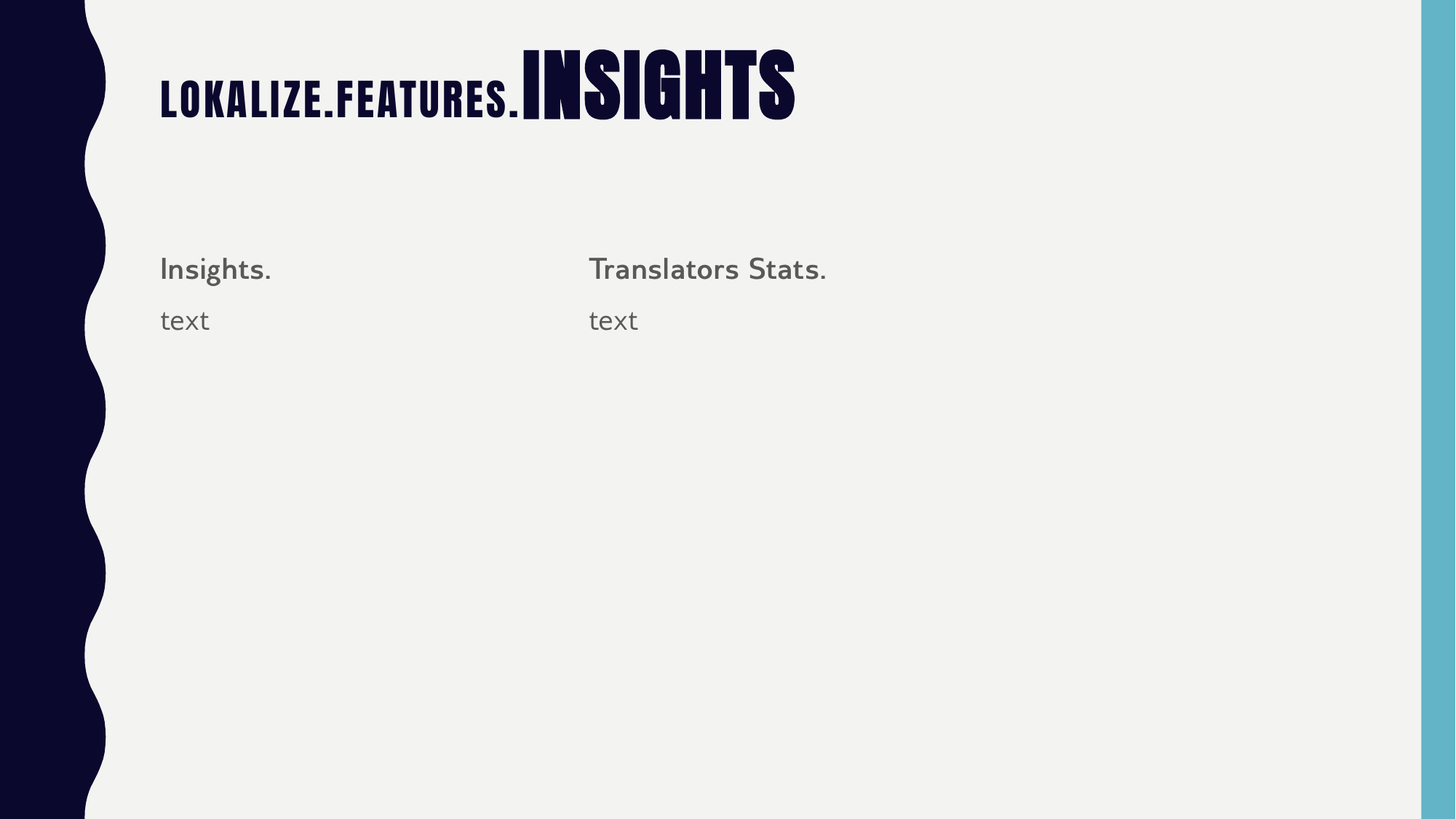

# LOKALIZE.FEATURES.INSIGHTS
Insights.
text
Translators Stats.
text